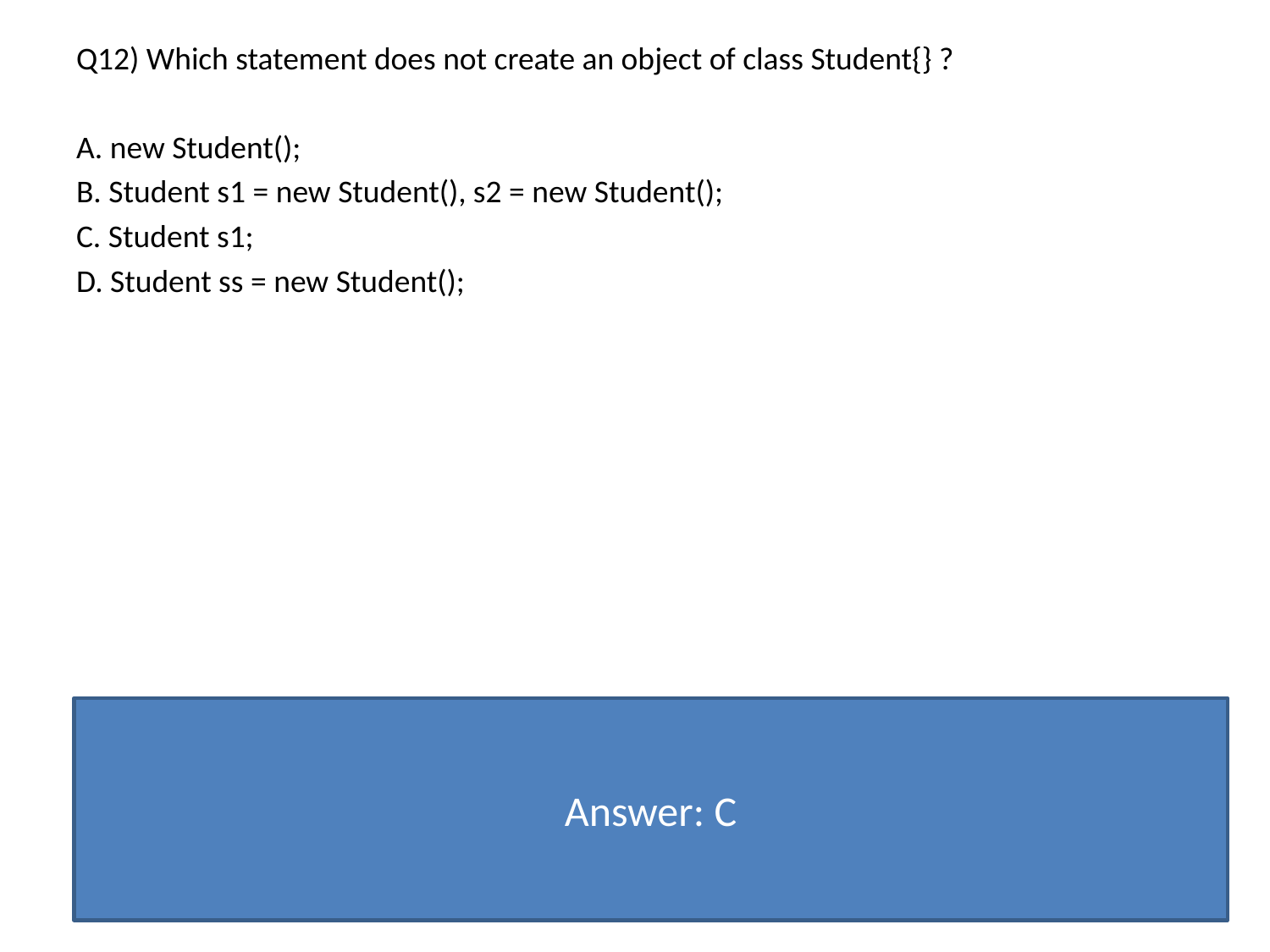

Q12) Which statement does not create an object of class Student{} ?

A. new Student();
B. Student s1 = new Student(), s2 = new Student();
C. Student s1;
D. Student ss = new Student();
Answer: C